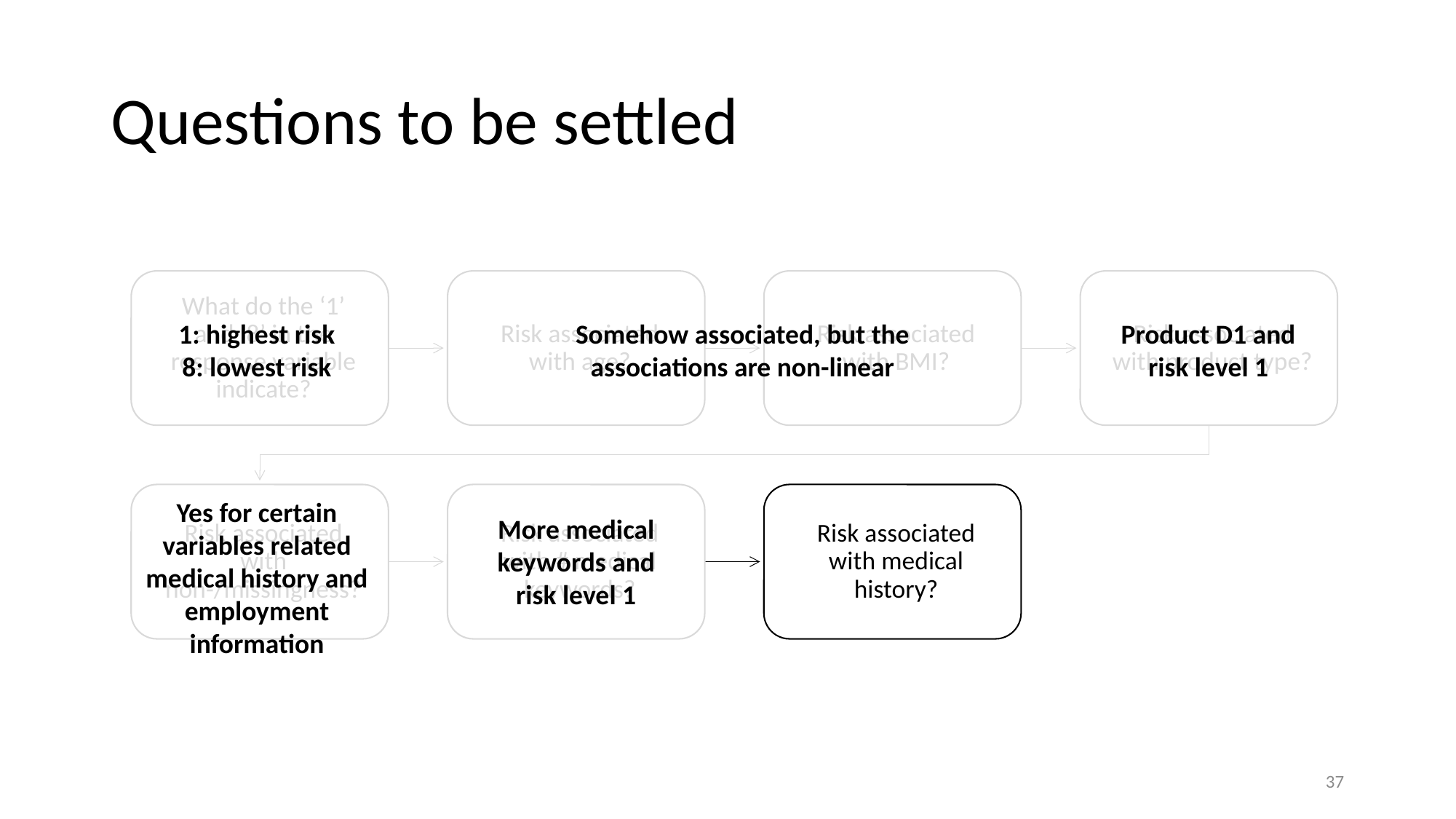

# Questions to be settled

What do the ‘1’ and ‘8’ in the response variable indicate?

Risk associated with age?

Risk associated with BMI?

Risk associated with product type?

Risk associated with non-/missingness?

Risk associated with # medical keywords?
Risk associated with medical history?
Product D1 and risk level 1
Somehow associated, but the associations are non-linear
1: highest risk
8: lowest risk
Yes for certain variables related medical history and employment information
More medical keywords and risk level 1
37